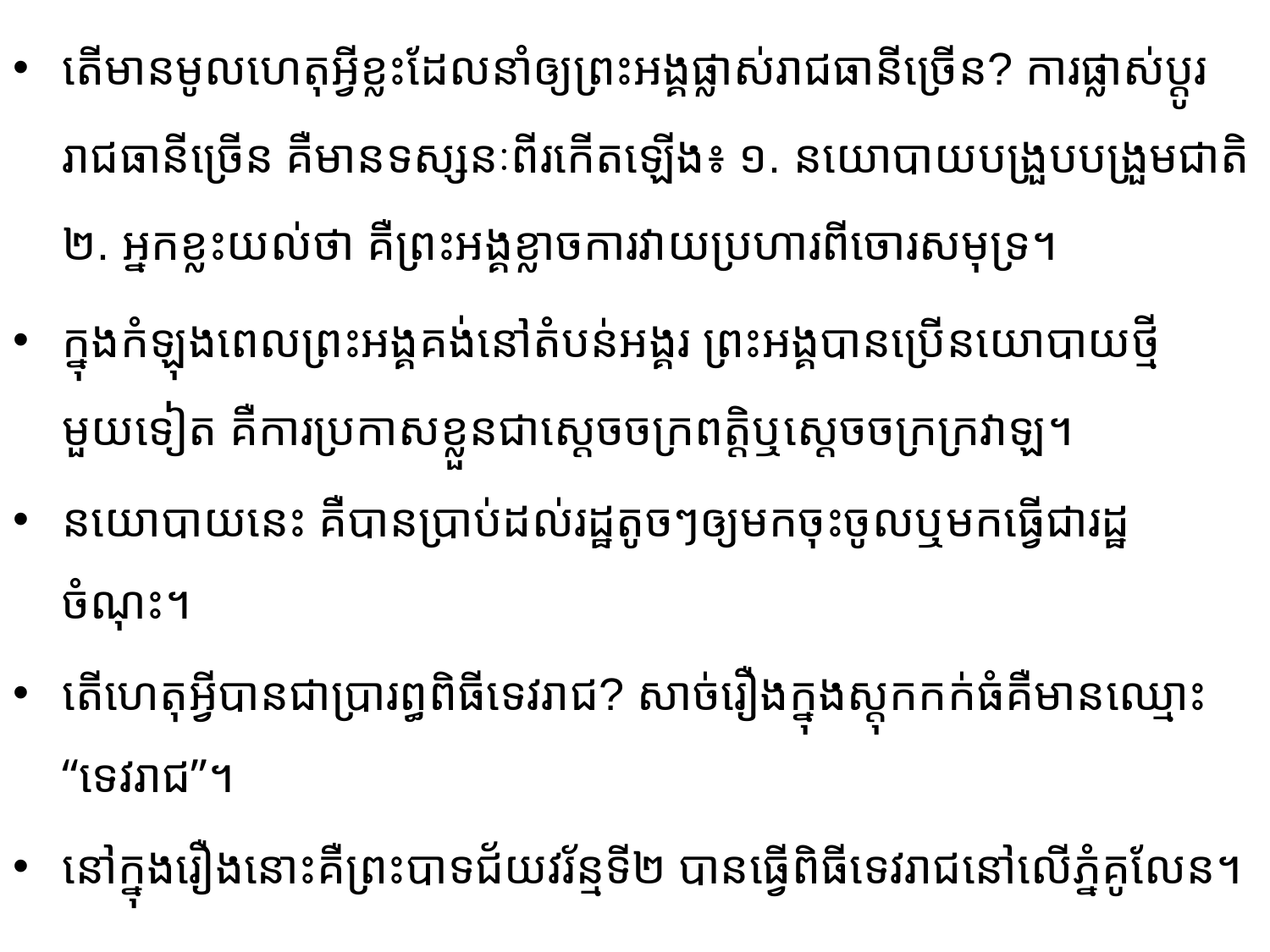

តើមានមូលហេតុ​អ្វី​ខ្លះ​​ដែលនាំឲ្យ​ព្រះ​​​អង្គផ្លាស់រាជធានីច្រើន? ការផ្លាស់ប្តូររាជធានីច្រើន គឺមានទស្សនៈពីរកើតឡើង៖​ ១. នយោបាយបង្រួបបង្រួម​ជាតិ ២. អ្នក​ខ្លះ​យល់ថា គឺ​ព្រះអង្គខ្លាចការវាយប្រហារពីចោរសមុទ្រ។
ក្នុងកំឡុងពេលព្រះអង្គគង់នៅតំបន់អង្គរ ព្រះអង្គបានប្រើនយោបាយថ្មីមួយទៀត គឺការប្រកាសខ្លួនជាស្តេចចក្រពត្តិឬស្តេចចក្រក្រវាឡ។
នយោបាយនេះ គឺបានប្រាប់ដល់រដ្ឋតូចៗឲ្យមកចុះចូលឬមកធ្វើជារដ្ឋចំណុះ។
តើ​ហេតុ​អ្វី​បានជា​ប្រារព្ធ​ពិធីទេវរាជ? សាច់រឿងក្នុង​ស្តុកកក់ធំគឺមានឈ្មោះ “ទេវរាជ”។
នៅក្នុងរឿងនោះ​គឺ​ព្រះបាទ​ជ័យវរ័ន្មទី២ បាន​ធ្វើ​ពិធី​ទេវរាជនៅលើភ្នំគូលែន។